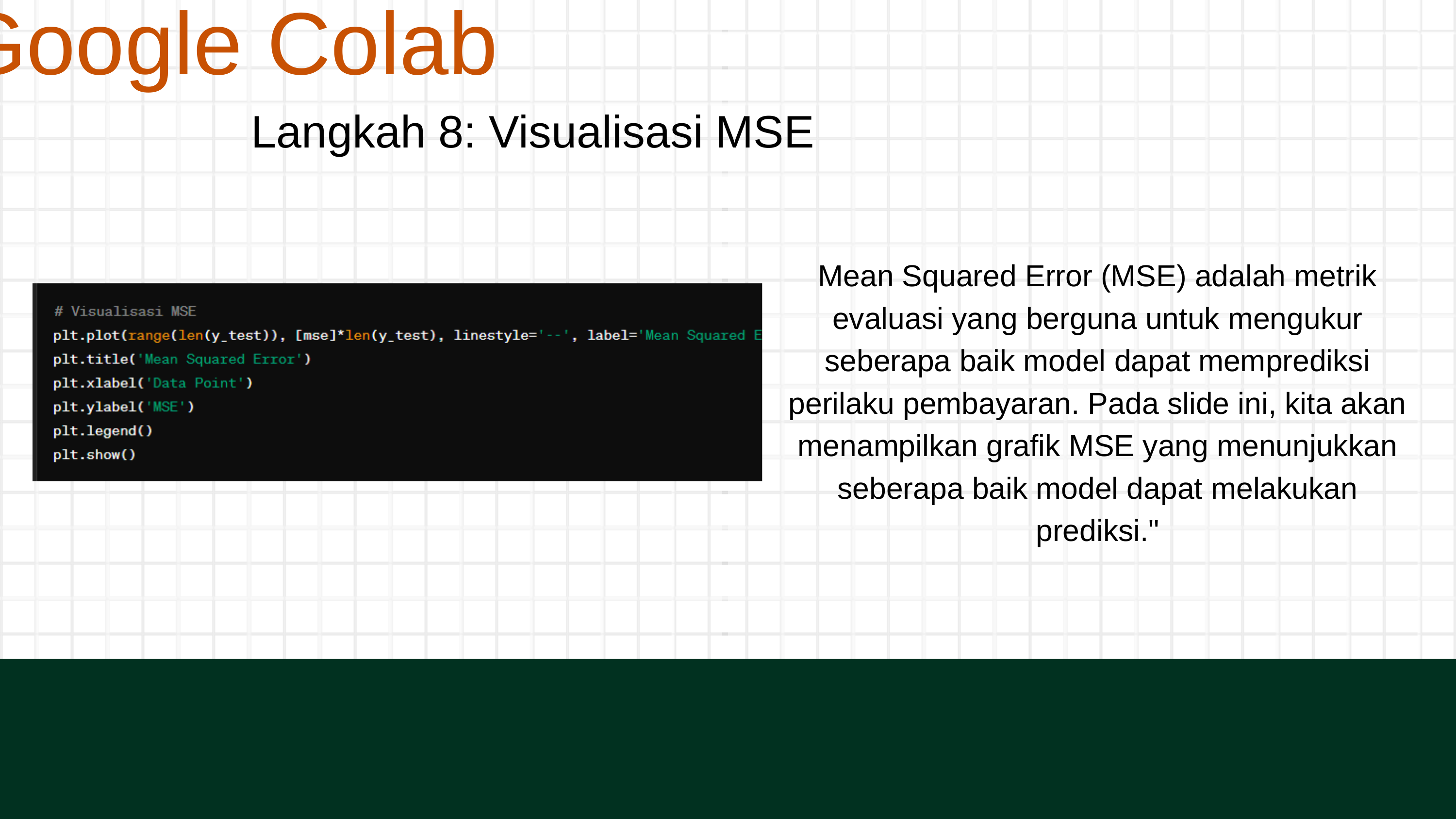

Google Colab
Langkah 8: Visualisasi MSE
Mean Squared Error (MSE) adalah metrik evaluasi yang berguna untuk mengukur seberapa baik model dapat memprediksi perilaku pembayaran. Pada slide ini, kita akan menampilkan grafik MSE yang menunjukkan seberapa baik model dapat melakukan prediksi."